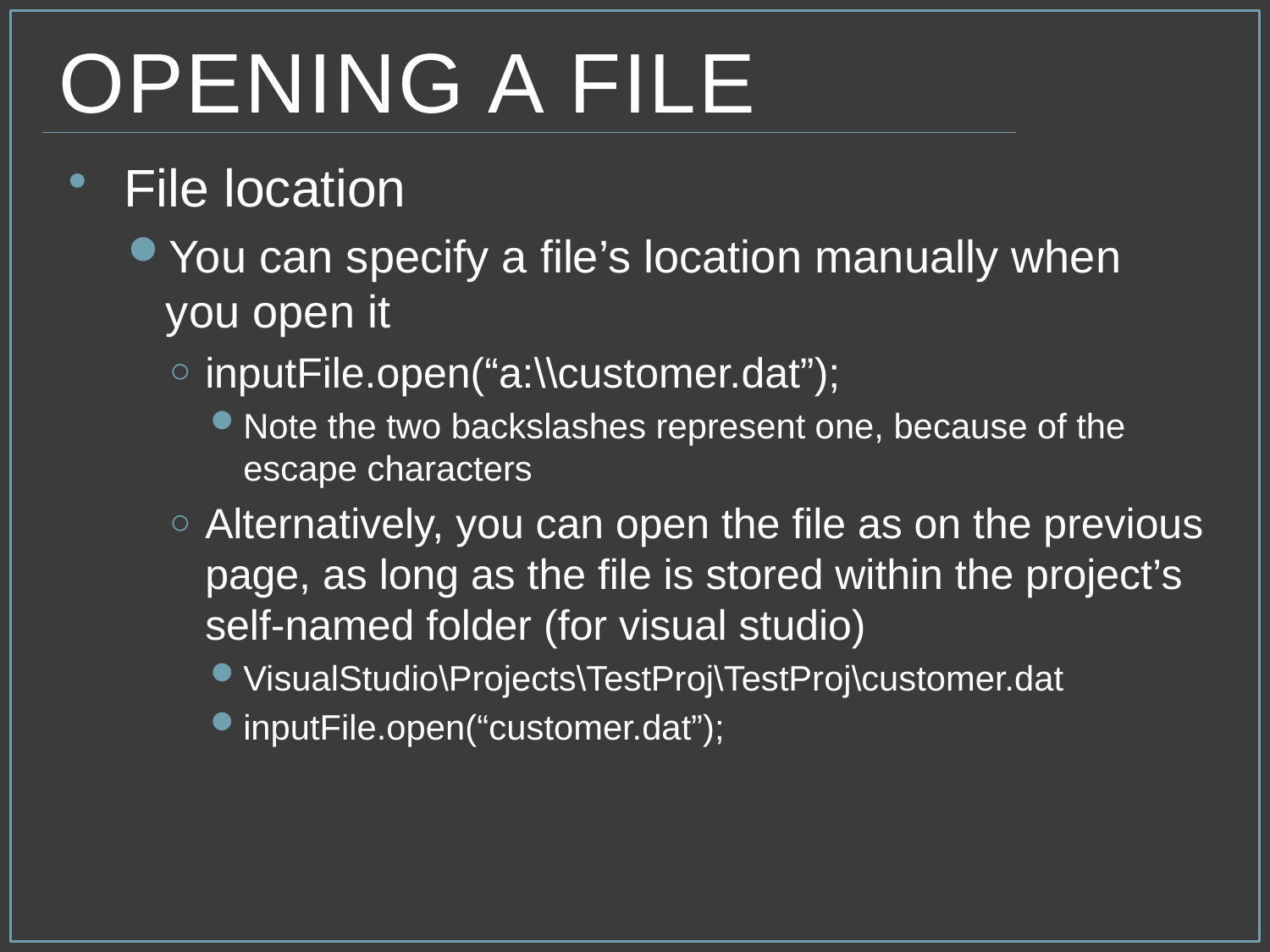

# Opening a File
File location
You can specify a file’s location manually when you open it
inputFile.open(“a:\\customer.dat”);
Note the two backslashes represent one, because of the escape characters
Alternatively, you can open the file as on the previous page, as long as the file is stored within the project’s self-named folder (for visual studio)
VisualStudio\Projects\TestProj\TestProj\customer.dat
inputFile.open(“customer.dat”);